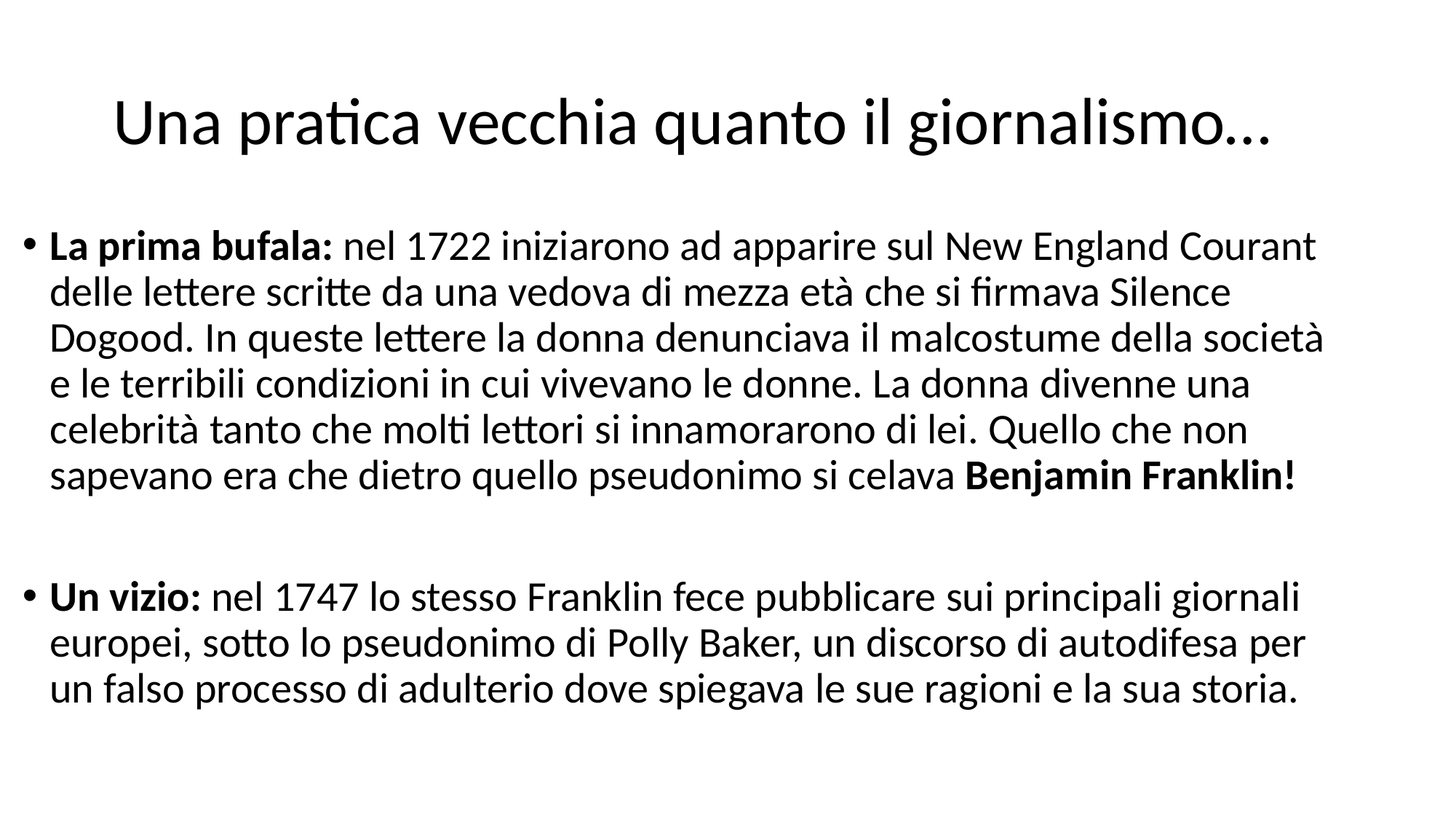

# Una pratica vecchia quanto il giornalismo…
La prima bufala: nel 1722 iniziarono ad apparire sul New England Courant delle lettere scritte da una vedova di mezza età che si firmava Silence Dogood. In queste lettere la donna denunciava il malcostume della società e le terribili condizioni in cui vivevano le donne. La donna divenne una celebrità tanto che molti lettori si innamorarono di lei. Quello che non sapevano era che dietro quello pseudonimo si celava Benjamin Franklin!

Un vizio: nel 1747 lo stesso Franklin fece pubblicare sui principali giornali europei, sotto lo pseudonimo di Polly Baker, un discorso di autodifesa per un falso processo di adulterio dove spiegava le sue ragioni e la sua storia.